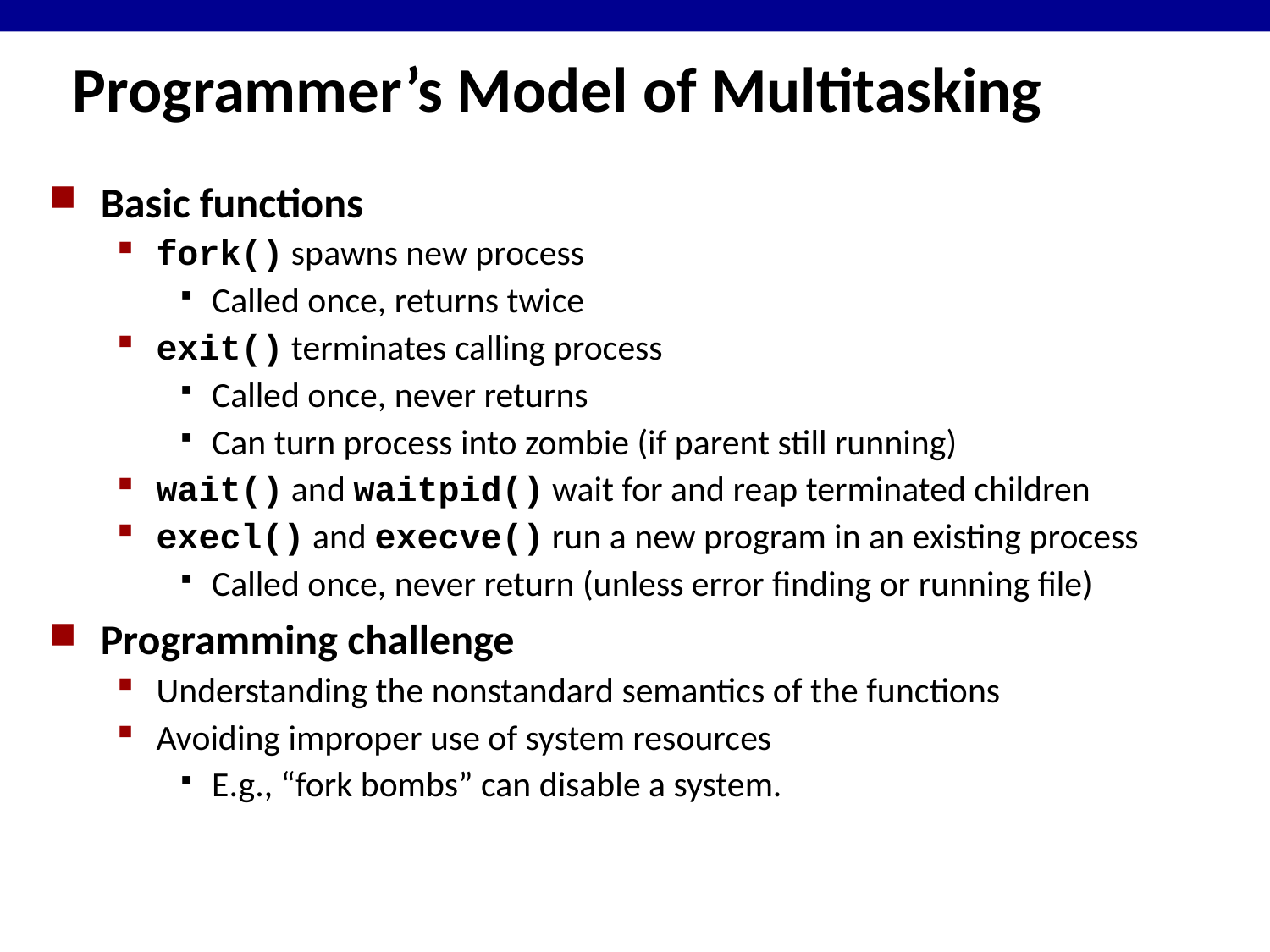

# Programmer’s Model of Multitasking
Basic functions
fork() spawns new process
Called once, returns twice
exit() terminates calling process
Called once, never returns
Can turn process into zombie (if parent still running)
wait() and waitpid() wait for and reap terminated children
execl() and execve() run a new program in an existing process
Called once, never return (unless error finding or running file)
Programming challenge
Understanding the nonstandard semantics of the functions
Avoiding improper use of system resources
E.g., “fork bombs” can disable a system.